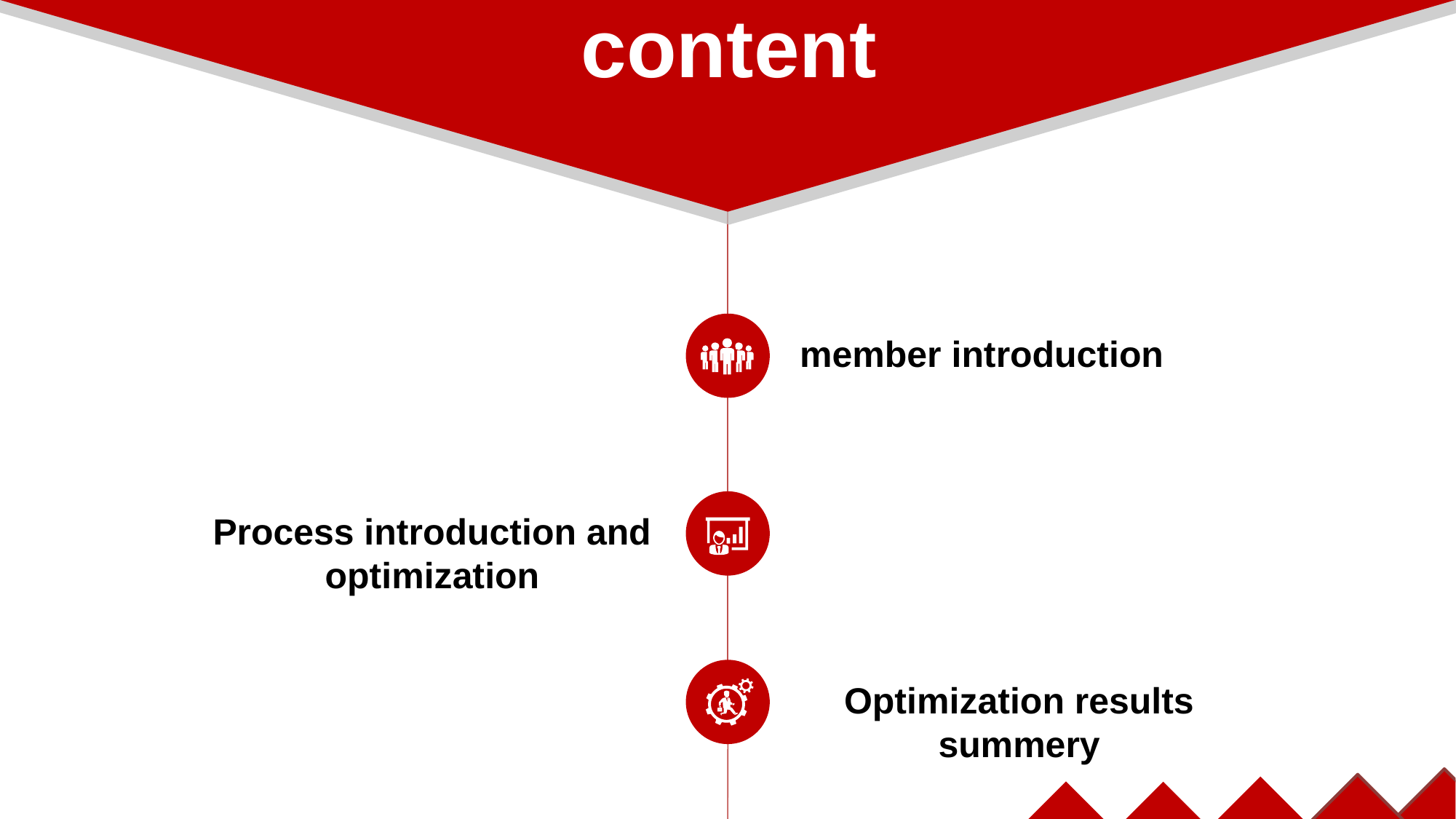

content

member introduction

Process introduction and optimization

Optimization results summery